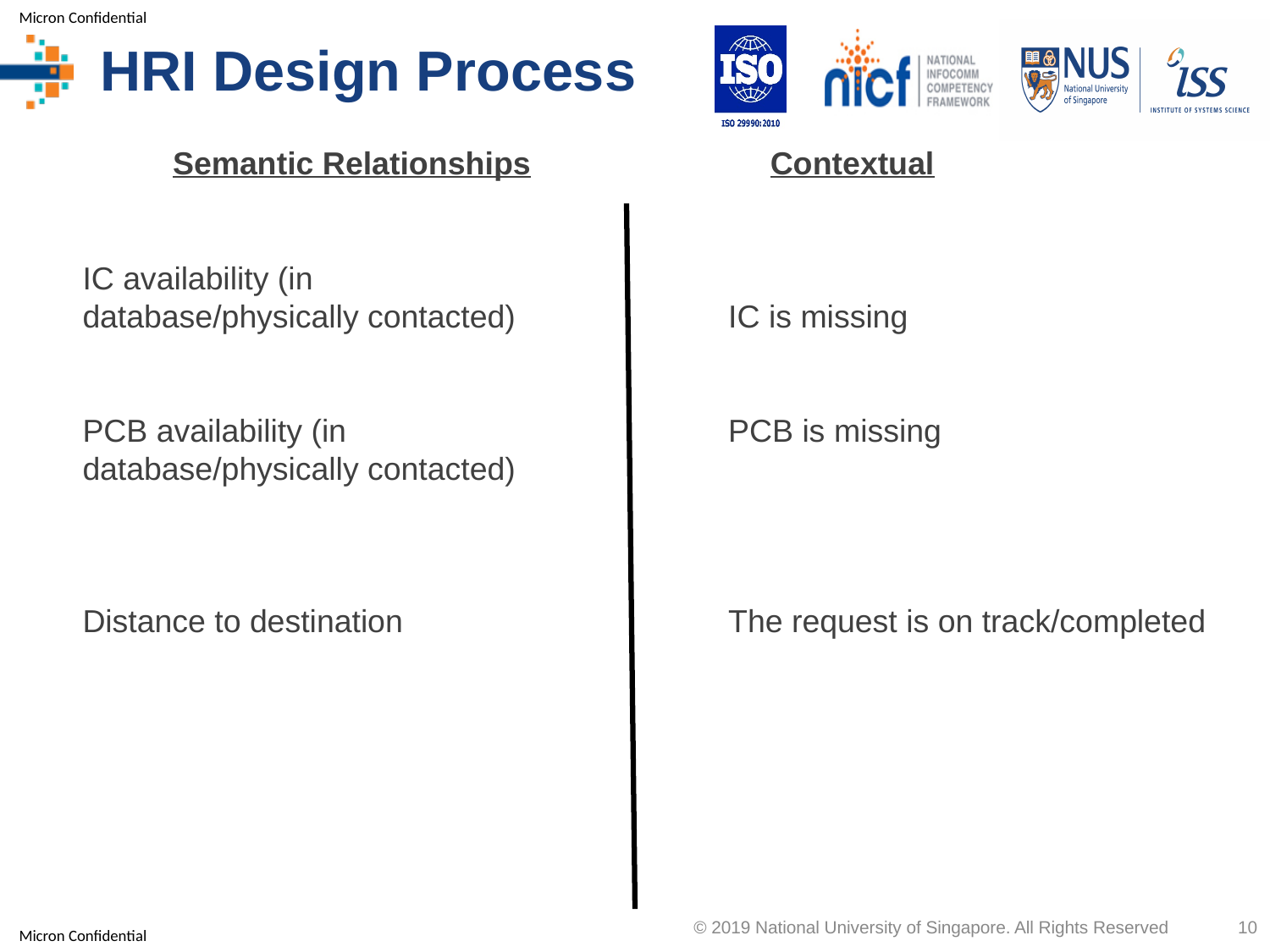

# HRI Design Process
Semantic Relationships

Contextual

IC is missing

PCB is missing

The request is on track/completed

IC availability (in database/physically contacted)

PCB availability (in database/physically contacted)

Distance to destination

© 2019 National University of Singapore. All Rights Reserved
10